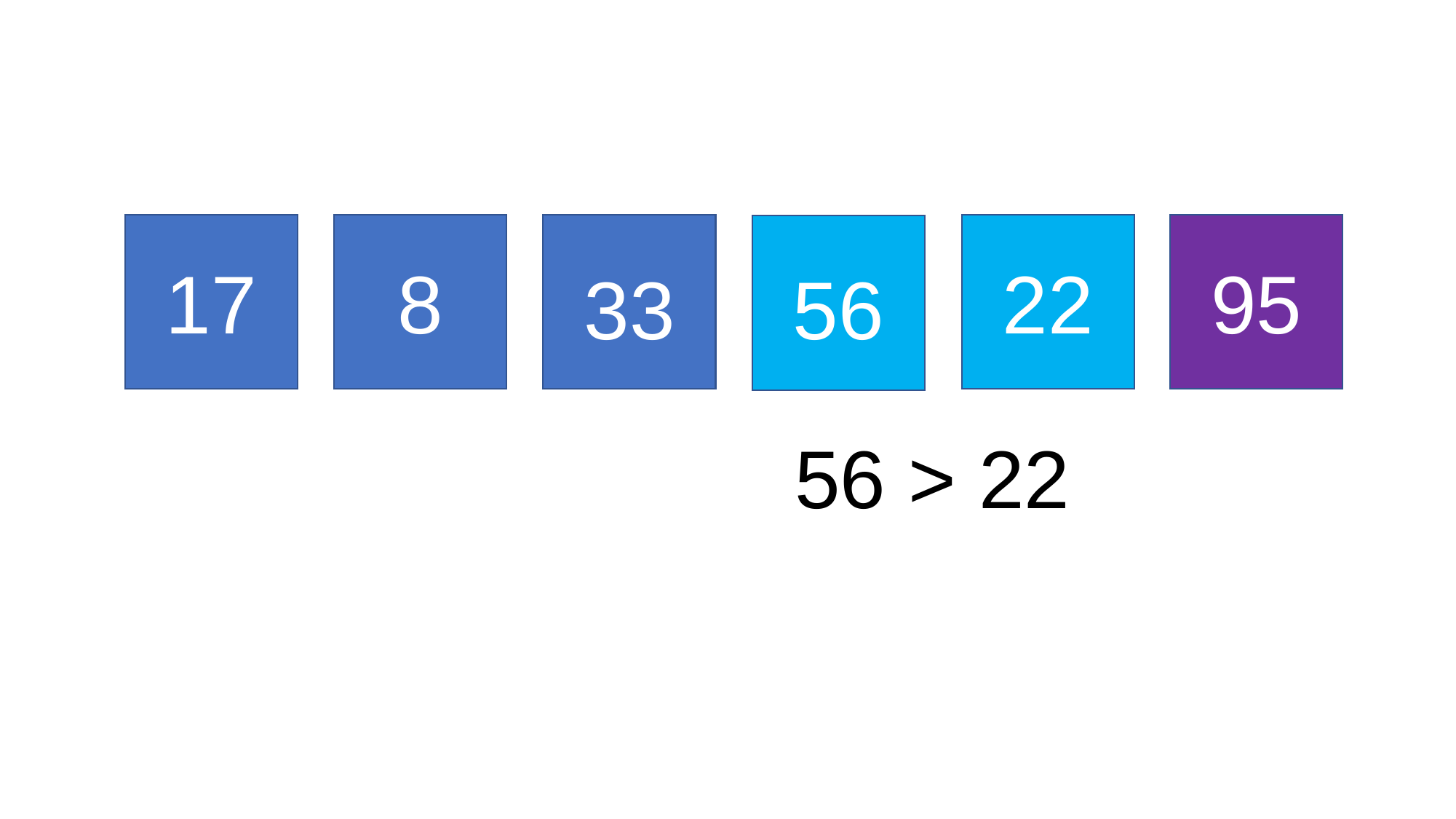

17
8
22
95
33
56
56 > 22